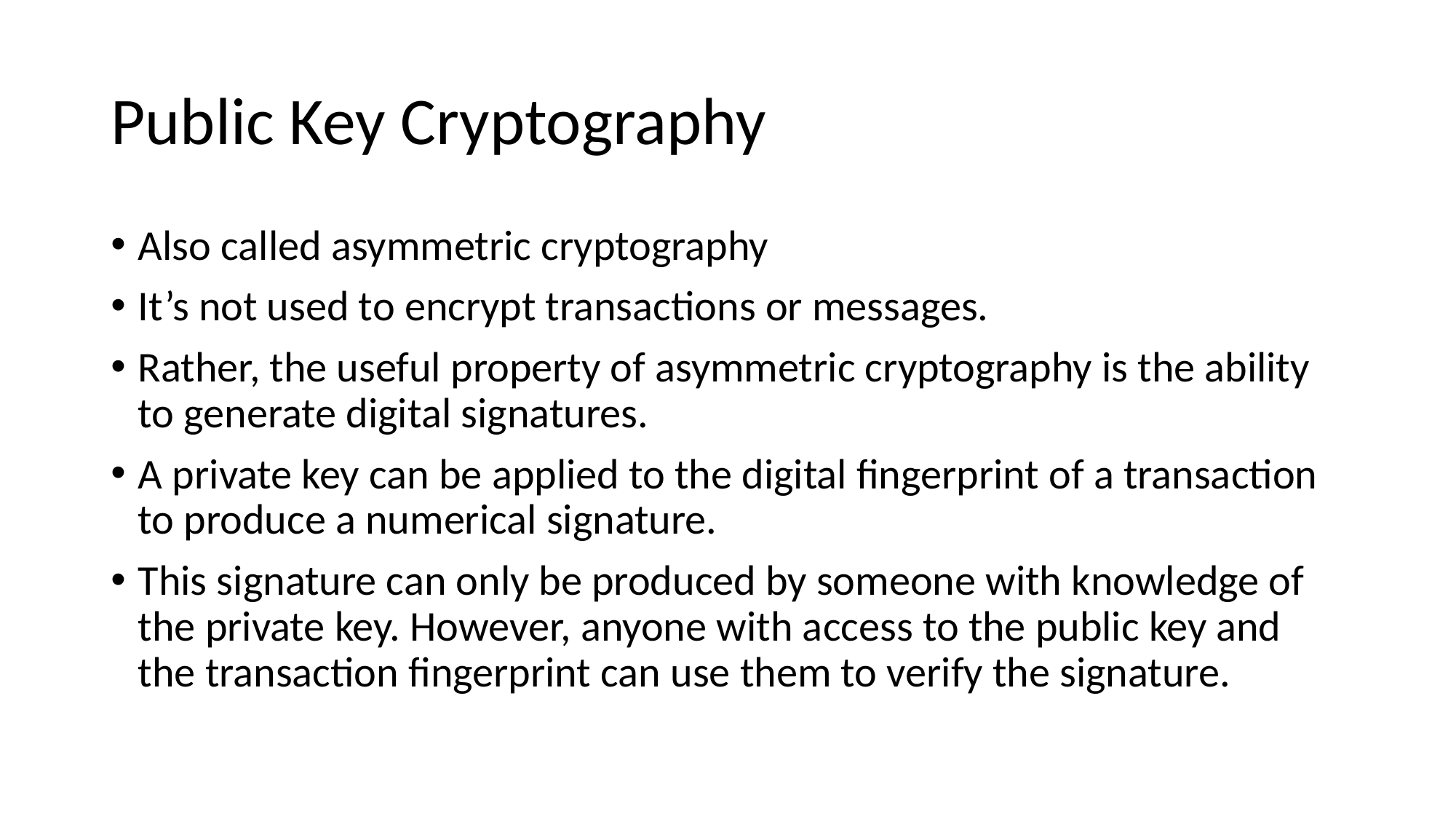

# Public Key Cryptography
Also called asymmetric cryptography
It’s not used to encrypt transactions or messages.
Rather, the useful property of asymmetric cryptography is the ability to generate digital signatures.
A private key can be applied to the digital fingerprint of a transaction to produce a numerical signature.
This signature can only be produced by someone with knowledge of the private key. However, anyone with access to the public key and the transaction fingerprint can use them to verify the signature.